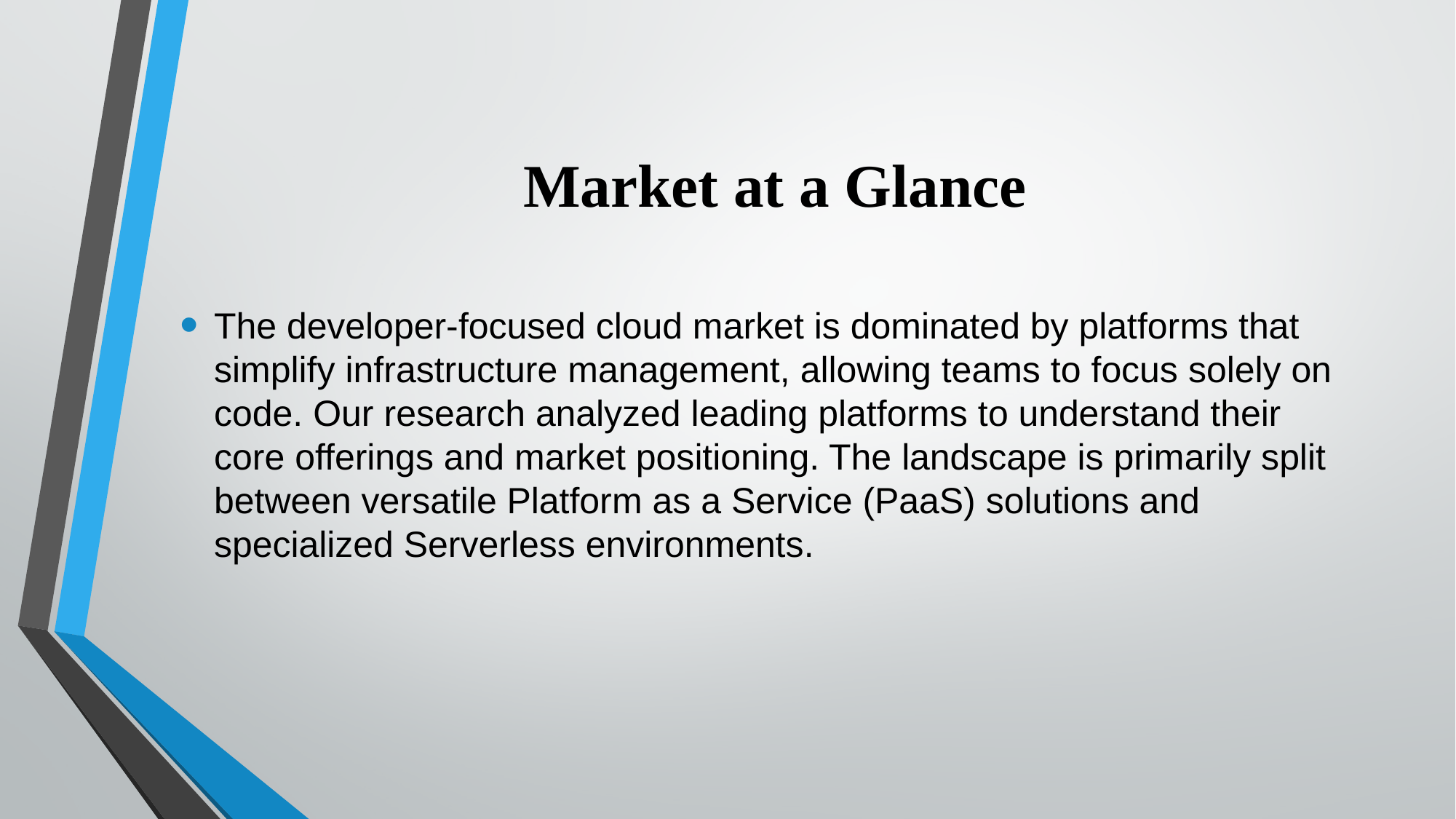

# Market at a Glance
The developer-focused cloud market is dominated by platforms that simplify infrastructure management, allowing teams to focus solely on code. Our research analyzed leading platforms to understand their core offerings and market positioning. The landscape is primarily split between versatile Platform as a Service (PaaS) solutions and specialized Serverless environments.